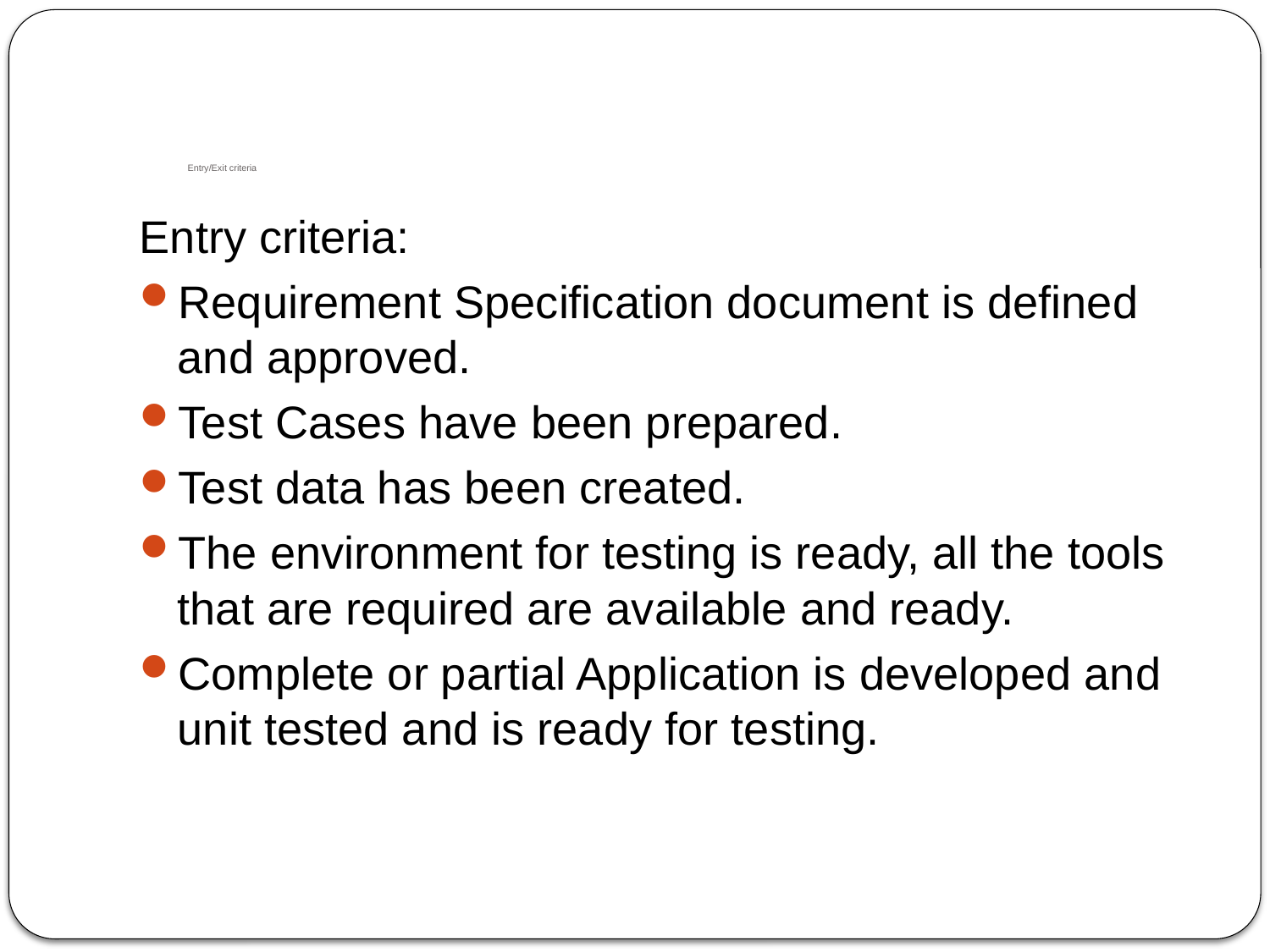

# Entry/Exit criteria
Entry criteria:
Requirement Specification document is defined and approved.
Test Cases have been prepared.
Test data has been created.
The environment for testing is ready, all the tools that are required are available and ready.
Complete or partial Application is developed and unit tested and is ready for testing.